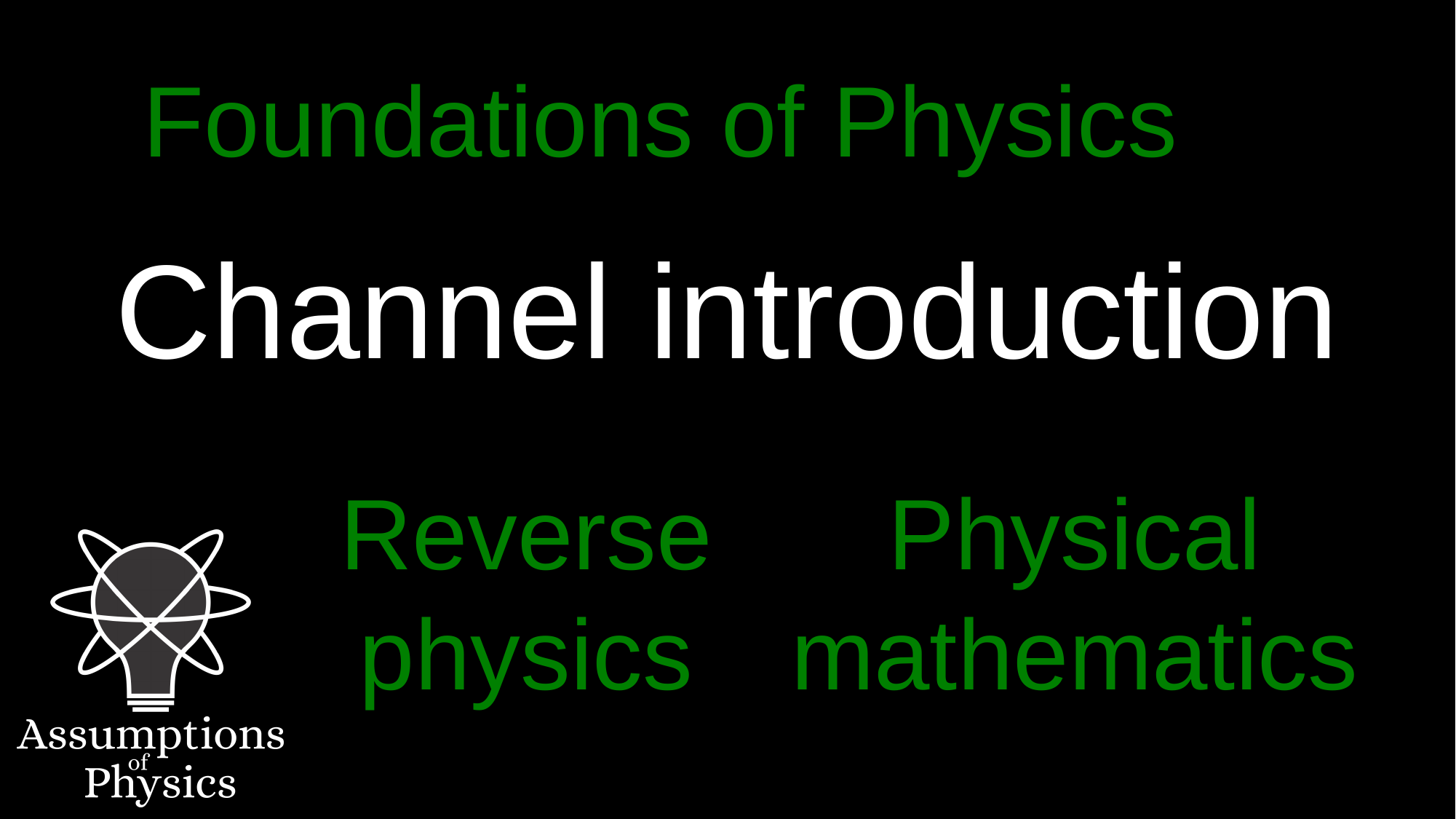

Foundations of Physics
Channel introduction
Reverse
physics
Physical
mathematics